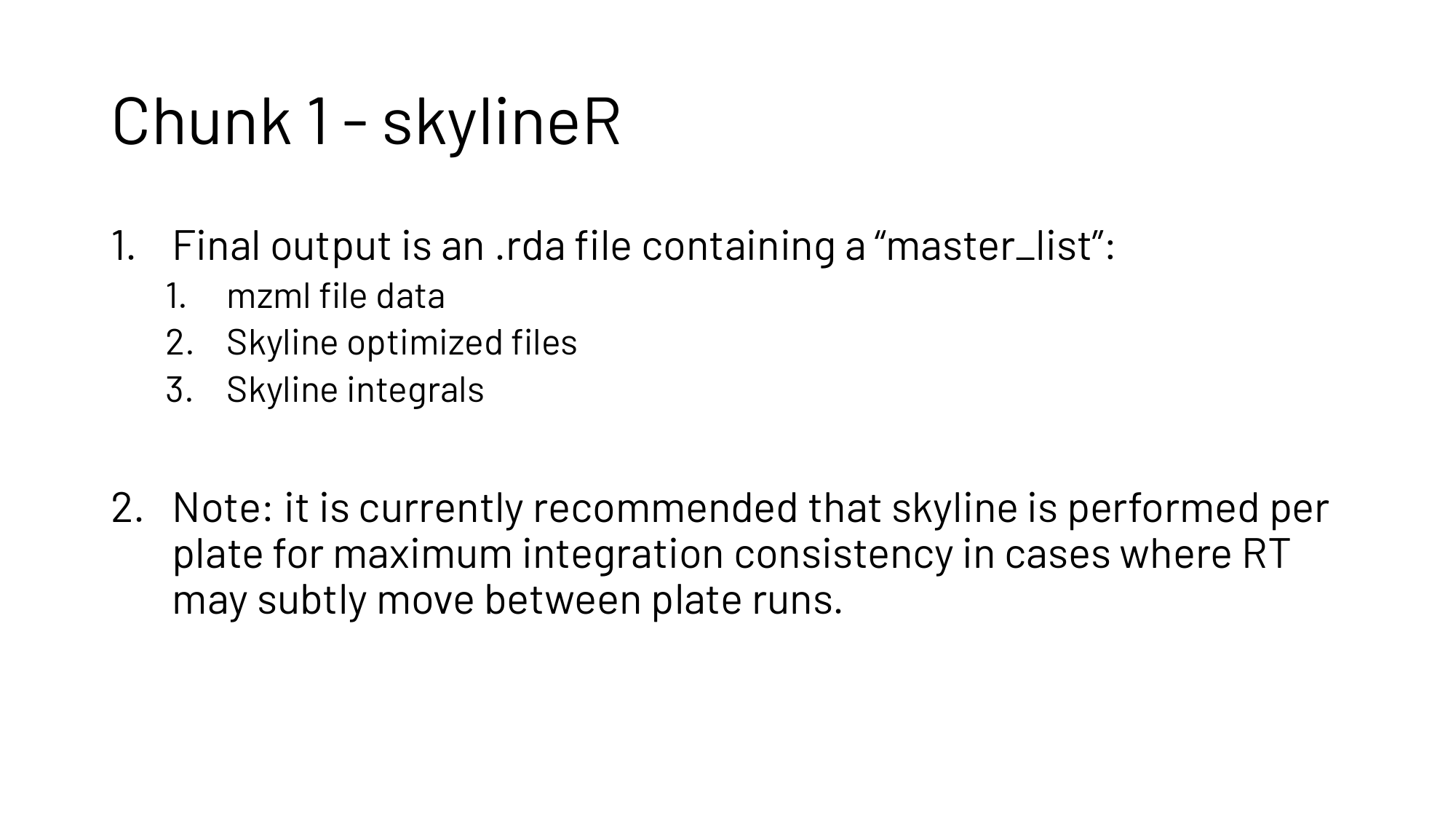

# Chunk 1 - skylineR
Final output is an .rda file containing a “master_list”:
mzml file data
Skyline optimized files
Skyline integrals

Note: it is currently recommended that skyline is performed per plate for maximum integration consistency in cases where RT may subtly move between plate runs.